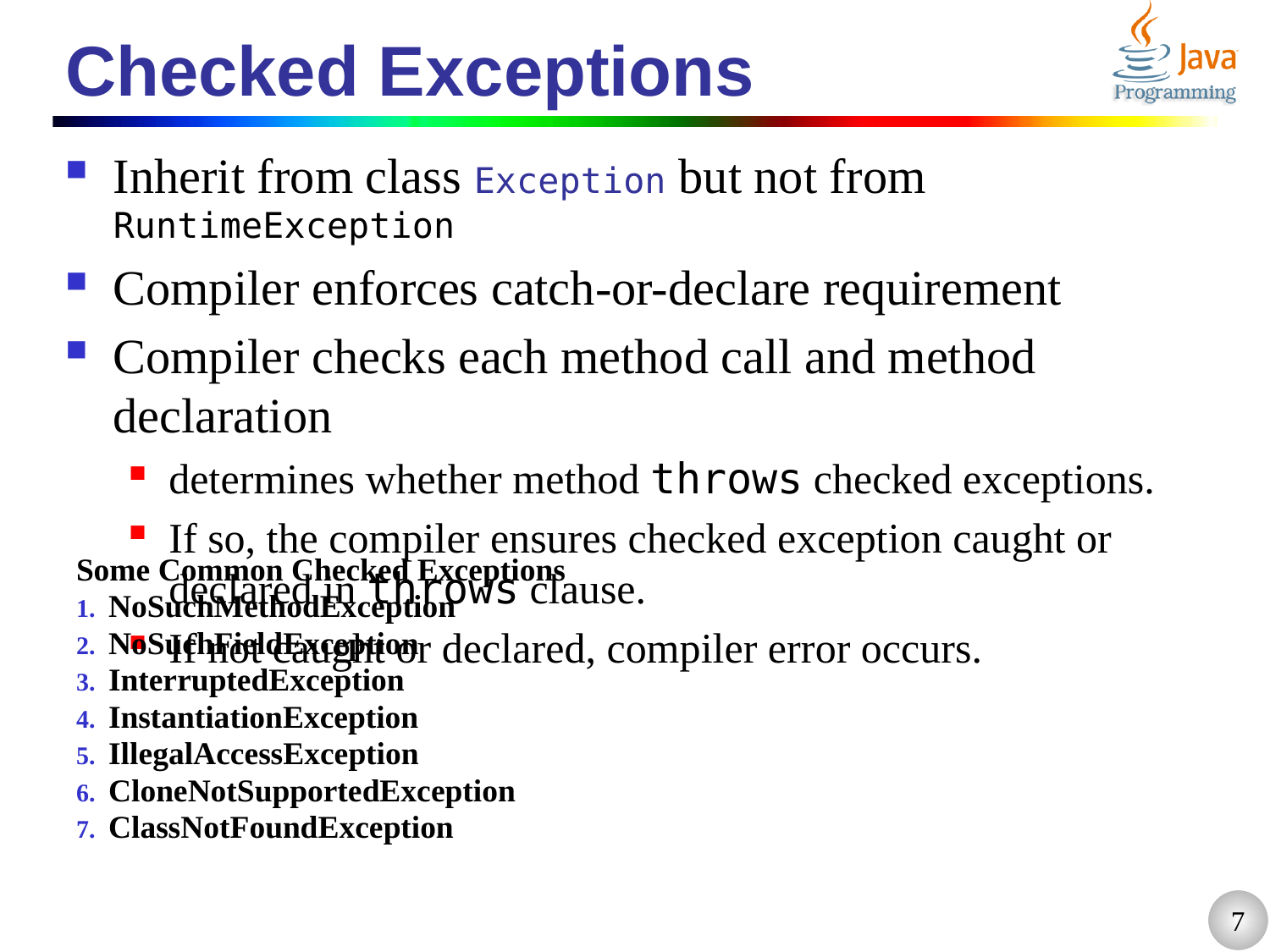

# Checked Exceptions
Inherit from class Exception but not from RuntimeException
Compiler enforces catch-or-declare requirement
Compiler checks each method call and method declaration
determines whether method throws checked exceptions.
If so, the compiler ensures checked exception caught or declared in throws clause.
If not caught or declared, compiler error occurs.
Some Common Checked Exceptions
NoSuchMethodException
NoSuchFieldException
InterruptedException
InstantiationException
IllegalAccessException
CloneNotSupportedException
ClassNotFoundException